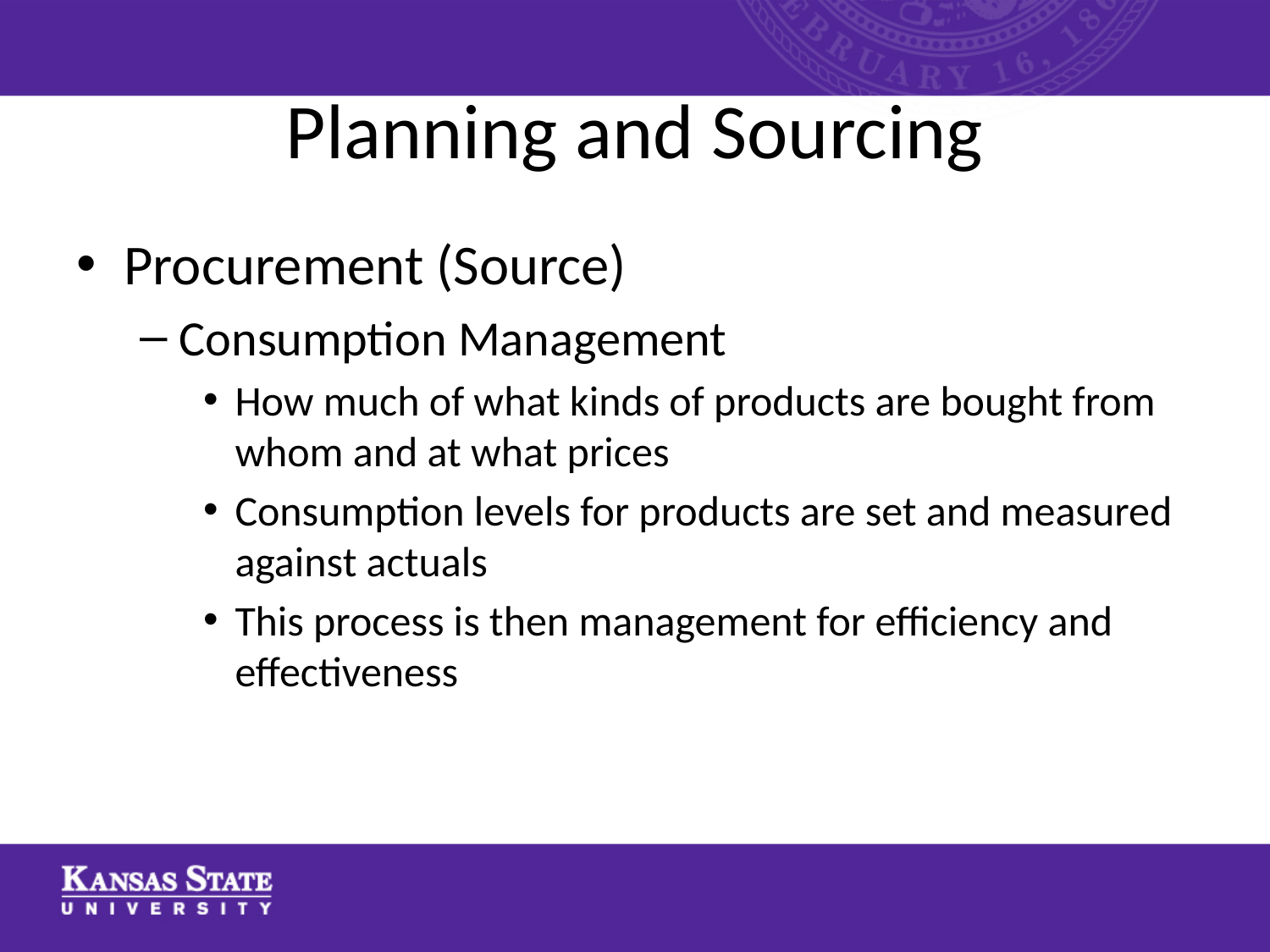

# Planning and Sourcing
Procurement (Source)
Consumption Management
How much of what kinds of products are bought from whom and at what prices
Consumption levels for products are set and measured against actuals
This process is then management for efficiency and effectiveness